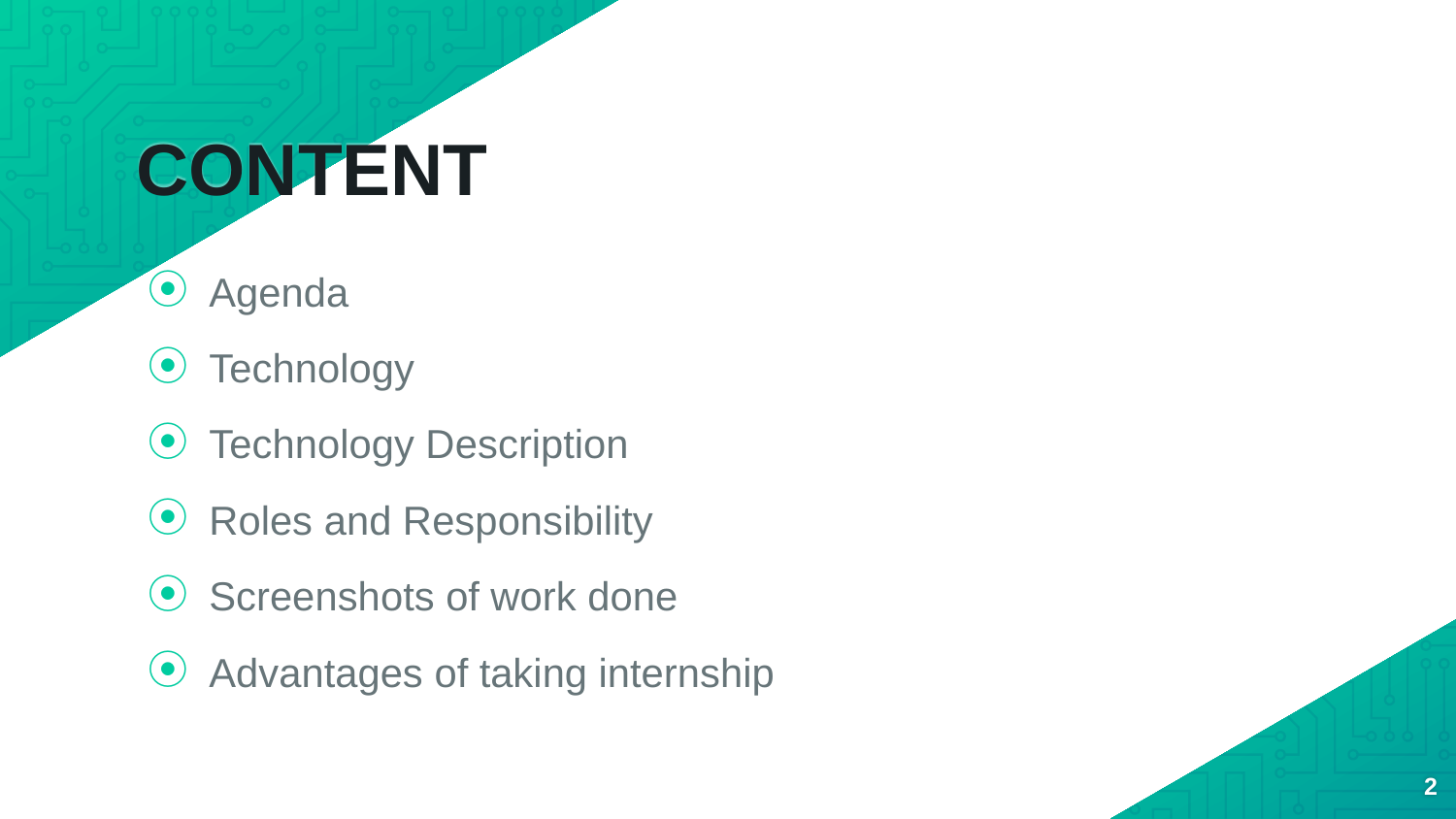

# CONTENT
Agenda
Technology
Technology Description
Roles and Responsibility
Screenshots of work done
Advantages of taking internship
2